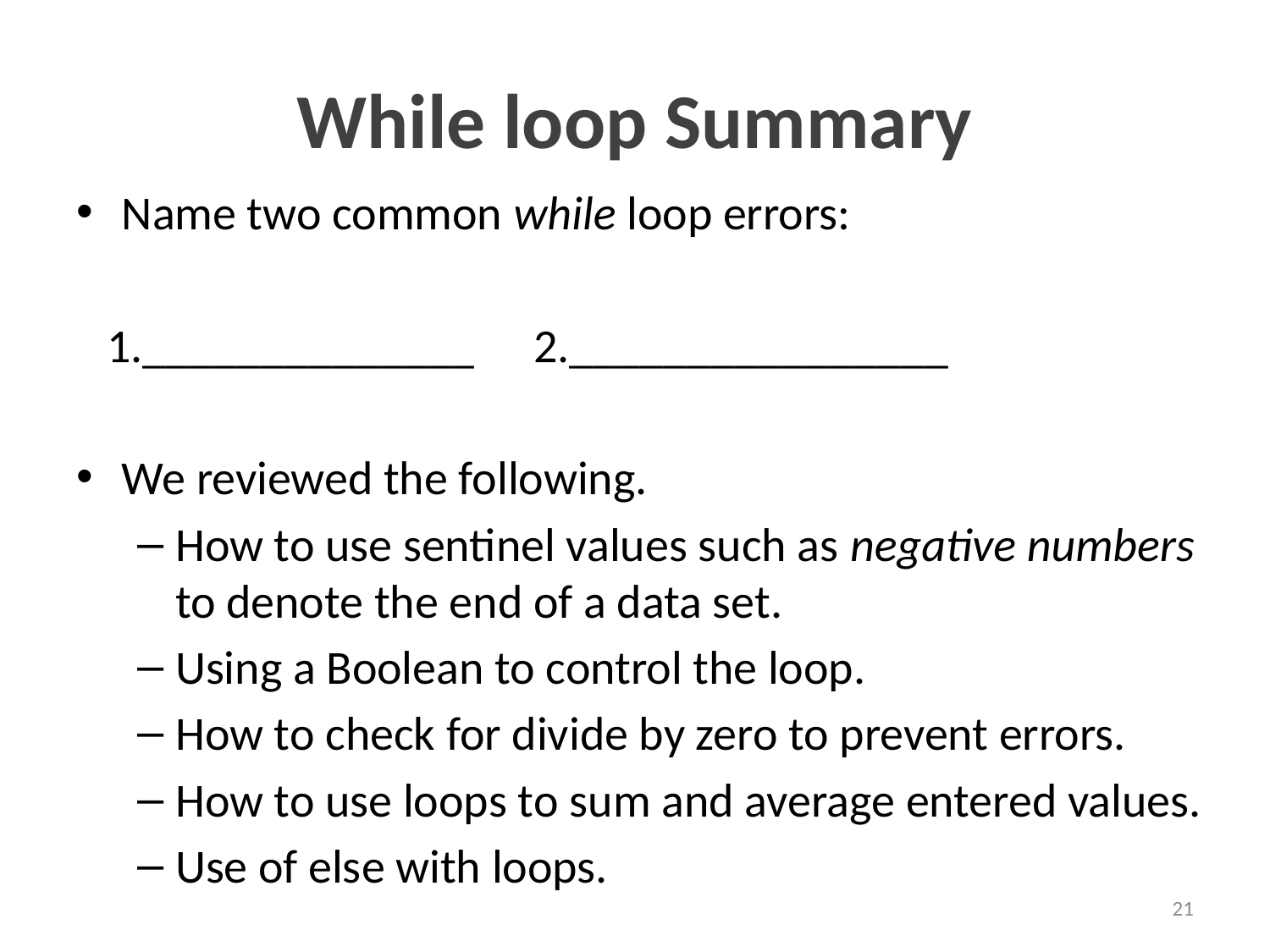

# While loop Summary
Name two common while loop errors:

	1.______________     	2.________________

We reviewed the following.
How to use sentinel values such as negative numbers to denote the end of a data set.
Using a Boolean to control the loop.
How to check for divide by zero to prevent errors.
How to use loops to sum and average entered values.
Use of else with loops.

21